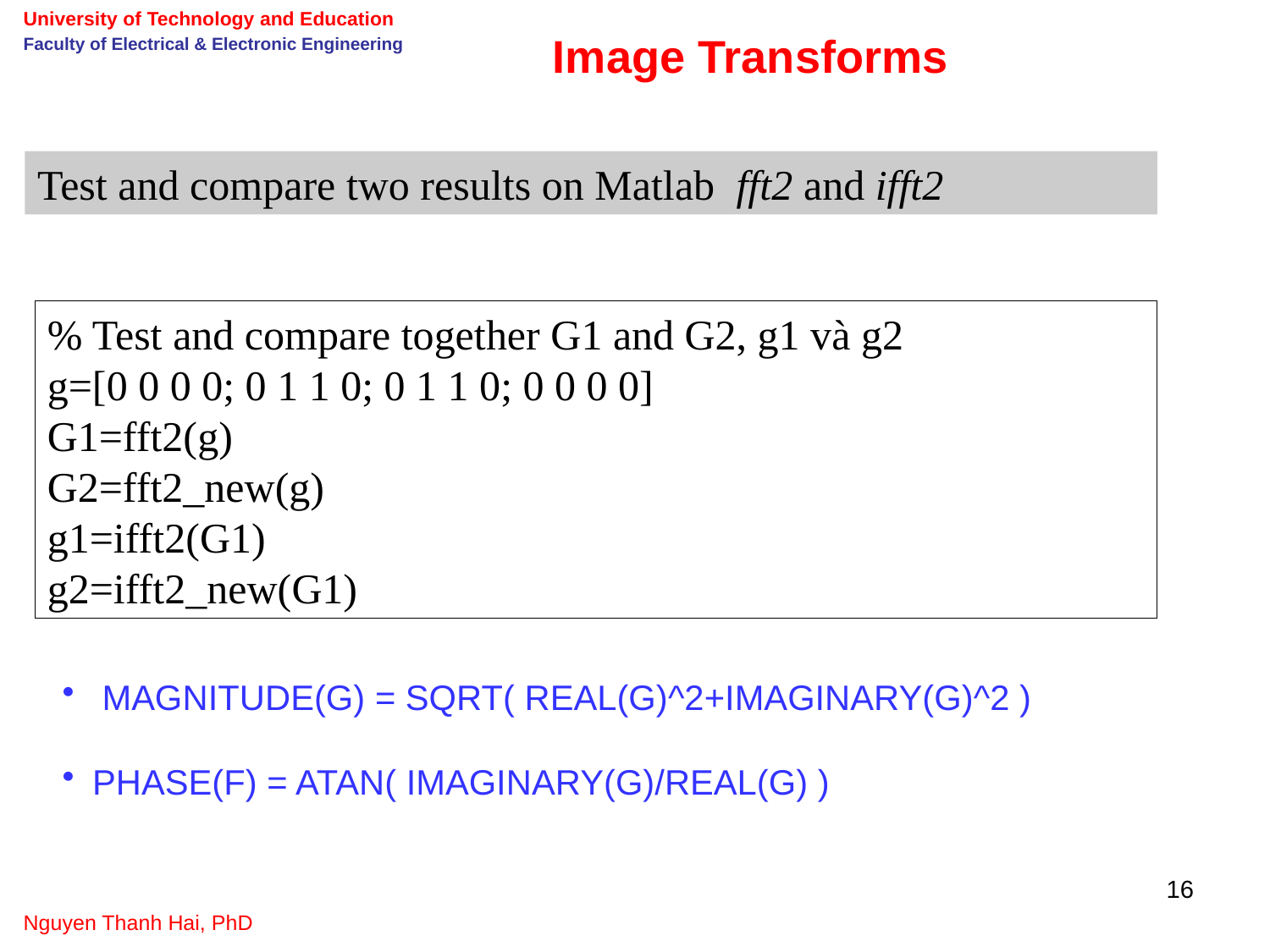

University of Technology and Education
Faculty of Electrical & Electronic Engineering
Image Transforms
Test and compare two results on Matlab  fft2 and ifft2
% Test and compare together G1 and G2, g1 và g2
g=[0 0 0 0; 0 1 1 0; 0 1 1 0; 0 0 0 0]
G1=fft2(g)
G2=fft2_new(g)
g1=ifft2(G1)
g2=ifft2_new(G1)
 MAGNITUDE(G) = SQRT( REAL(G)^2+IMAGINARY(G)^2 )

PHASE(F) = ATAN( IMAGINARY(G)/REAL(G) )

16
Nguyen Thanh Hai, PhD